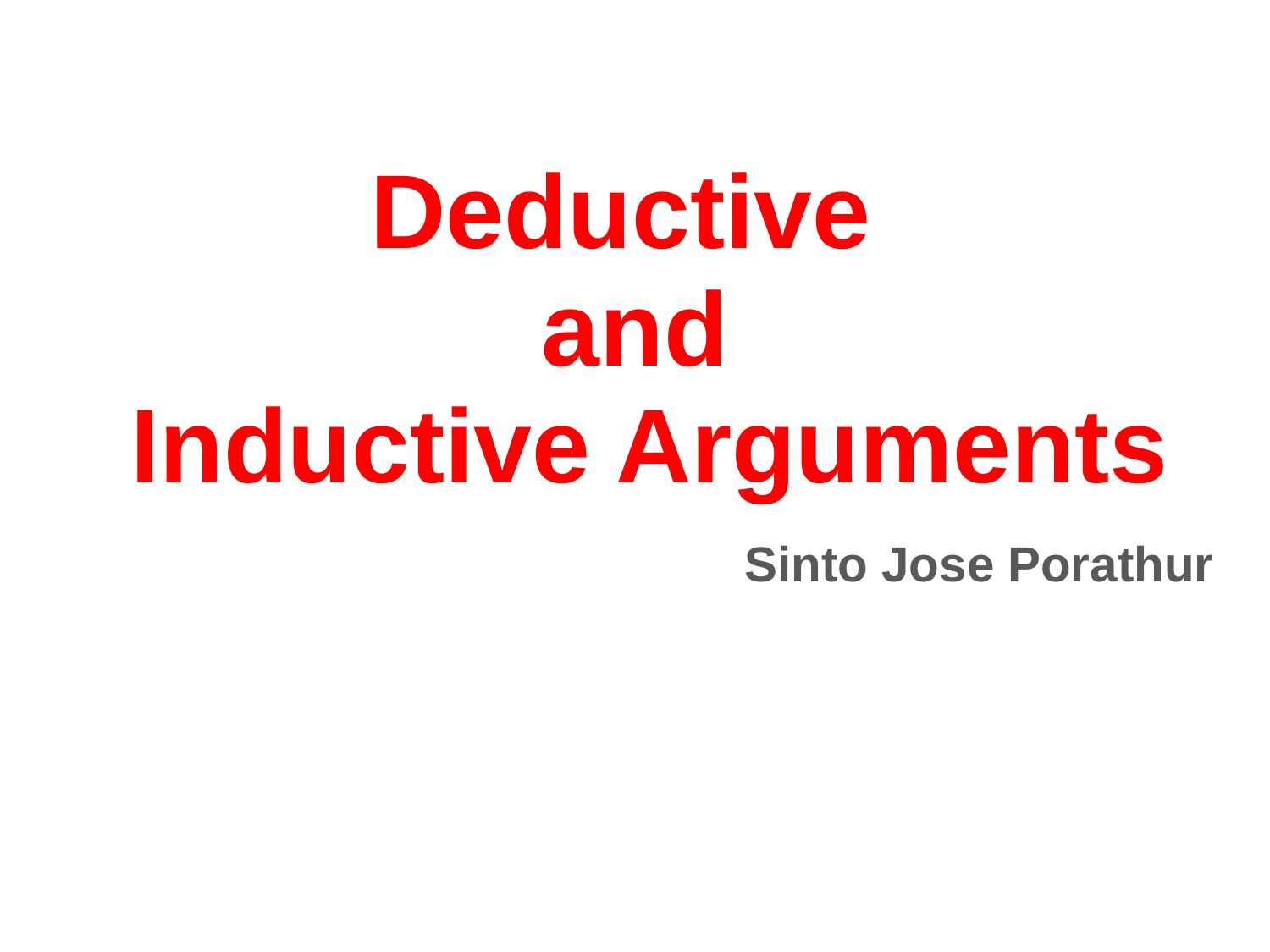

# Deductive
and
 Inductive Arguments
Sinto Jose Porathur